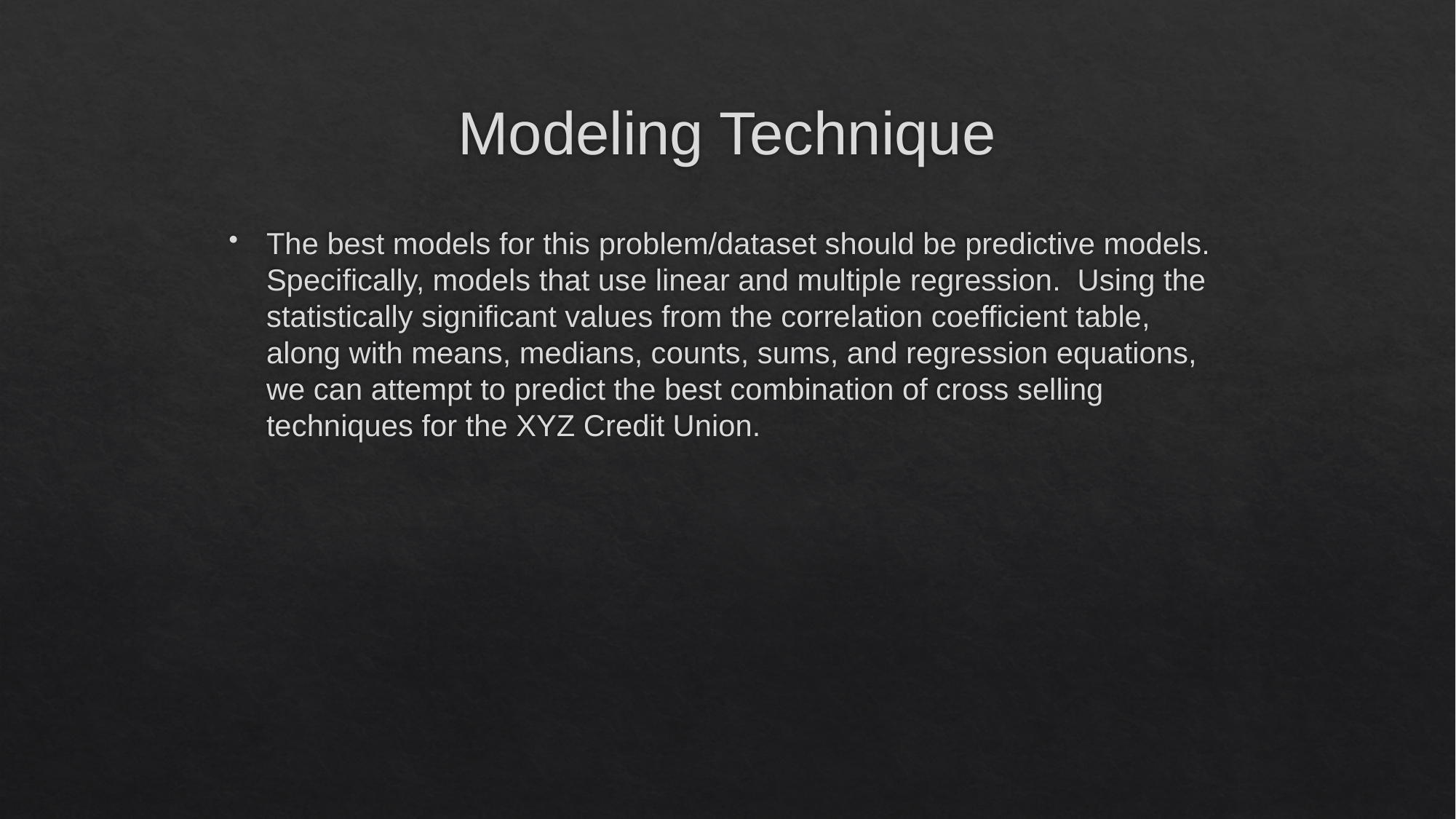

# Modeling Technique
The best models for this problem/dataset should be predictive models.  Specifically, models that use linear and multiple regression.  Using the statistically significant values from the correlation coefficient table, along with means, medians, counts, sums, and regression equations, we can attempt to predict the best combination of cross selling techniques for the XYZ Credit Union.